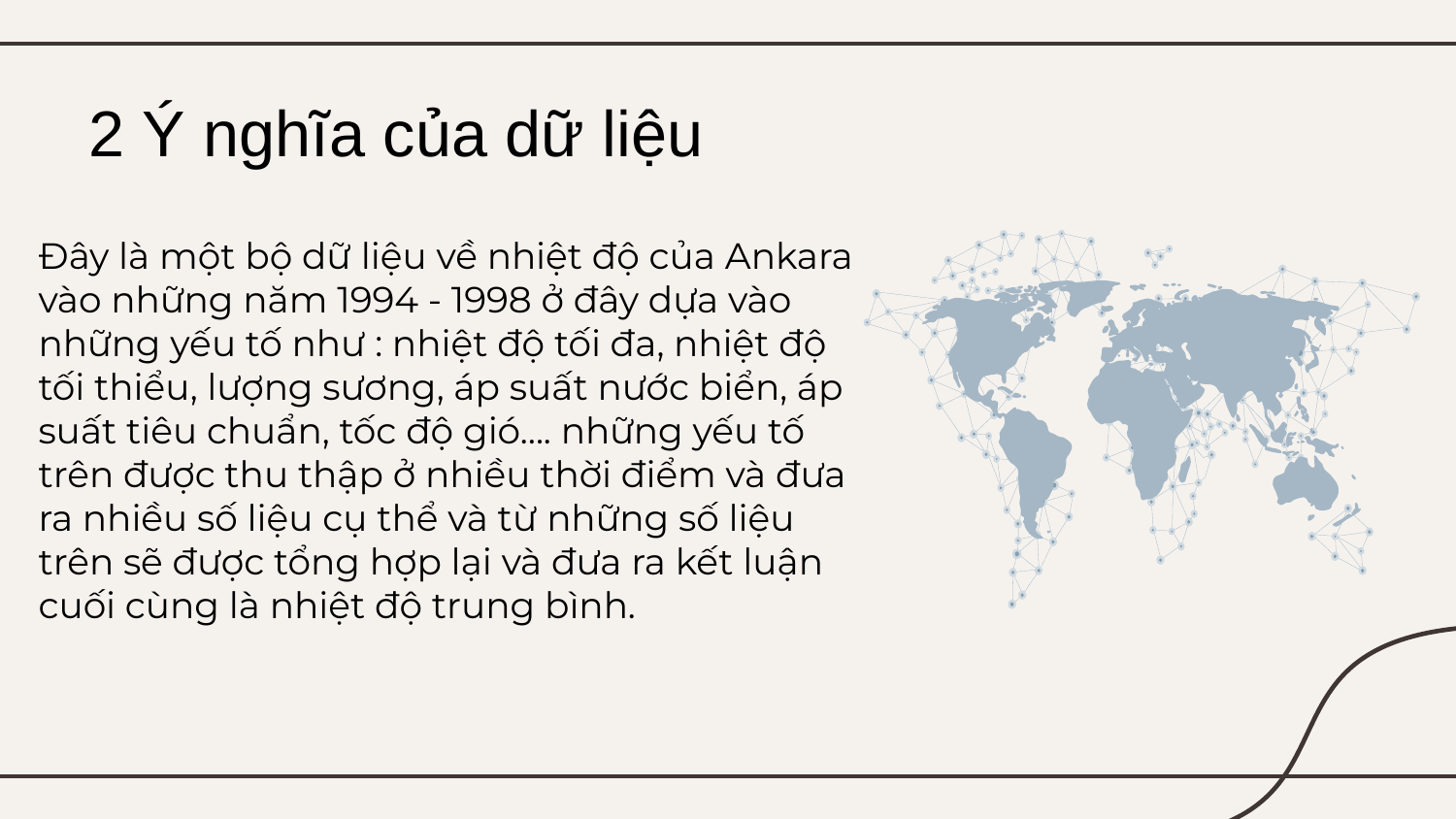

# 2 Ý nghĩa của dữ liệu
Đây là một bộ dữ liệu về nhiệt độ của Ankara vào những năm 1994 - 1998 ở đây dựa vào những yếu tố như : nhiệt độ tối đa, nhiệt độ tối thiểu, lượng sương, áp suất nước biển, áp suất tiêu chuẩn, tốc độ gió…. những yếu tố trên được thu thập ở nhiều thời điểm và đưa ra nhiều số liệu cụ thể và từ những số liệu trên sẽ được tổng hợp lại và đưa ra kết luận cuối cùng là nhiệt độ trung bình.